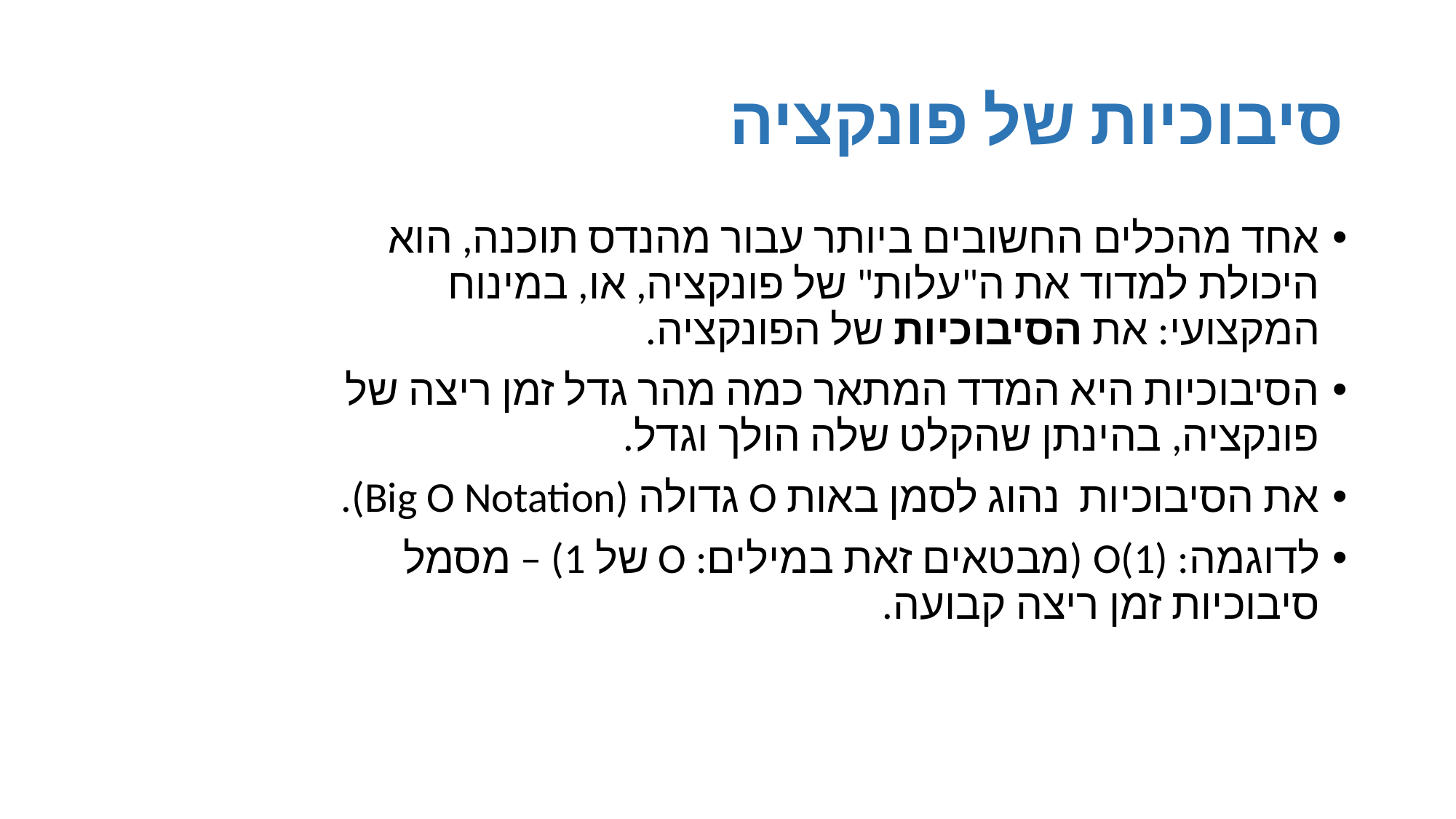

# סיבוכיות של פונקציה
אחד מהכלים החשובים ביותר עבור מהנדס תוכנה, הוא היכולת למדוד את ה"עלות" של פונקציה, או, במינוח המקצועי: את הסיבוכיות של הפונקציה.
הסיבוכיות היא המדד המתאר כמה מהר גדל זמן ריצה של פונקציה, בהינתן שהקלט שלה הולך וגדל.
את הסיבוכיות  נהוג לסמן באות O גדולה (Big O Notation).
לדוגמה: O(1) (מבטאים זאת במילים: O של 1) – מסמל סיבוכיות זמן ריצה קבועה.